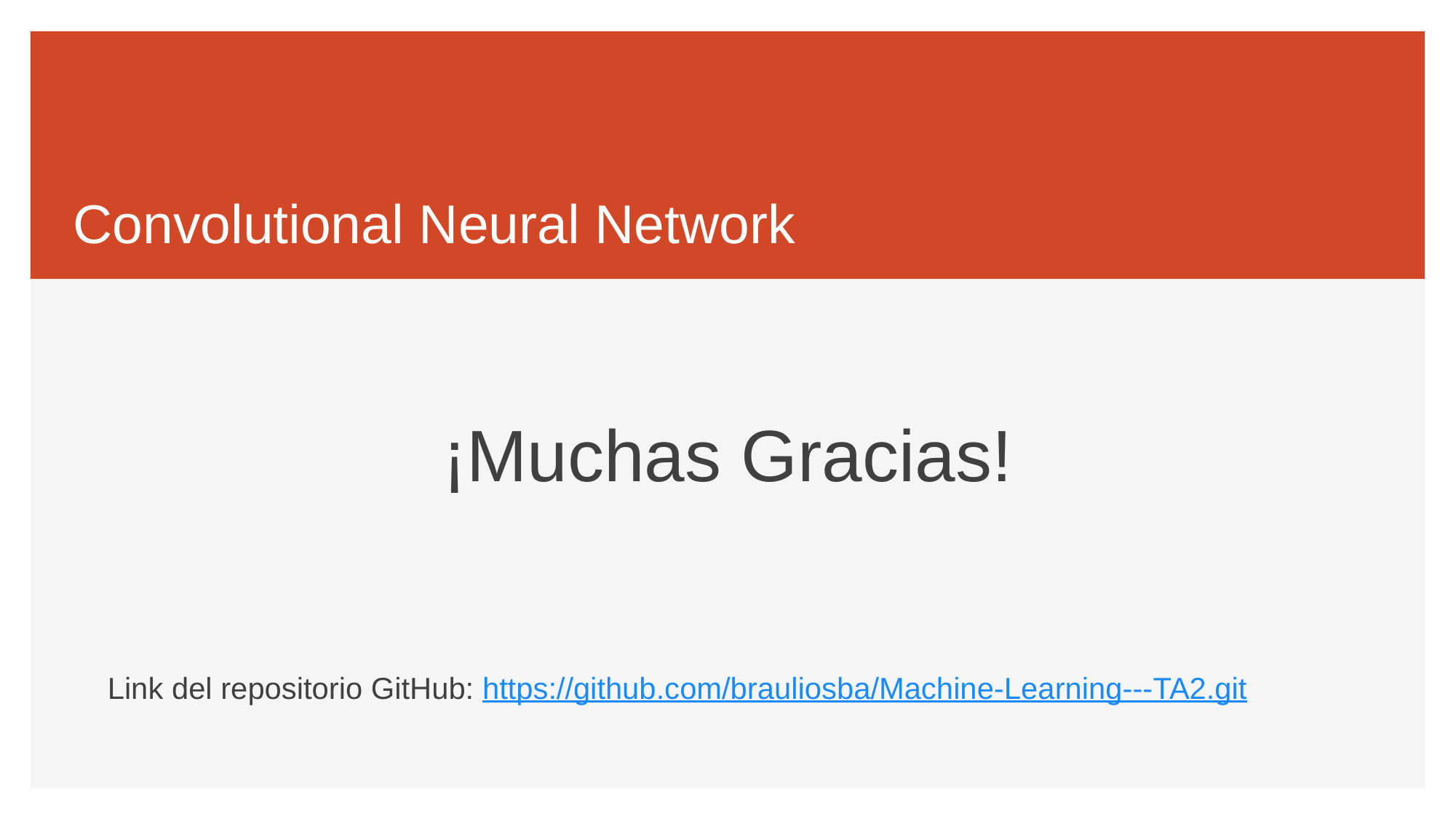

# Convolutional Neural Network

¡Muchas Gracias!

Link del repositorio GitHub: https://github.com/brauliosba/Machine-Learning---TA2.git